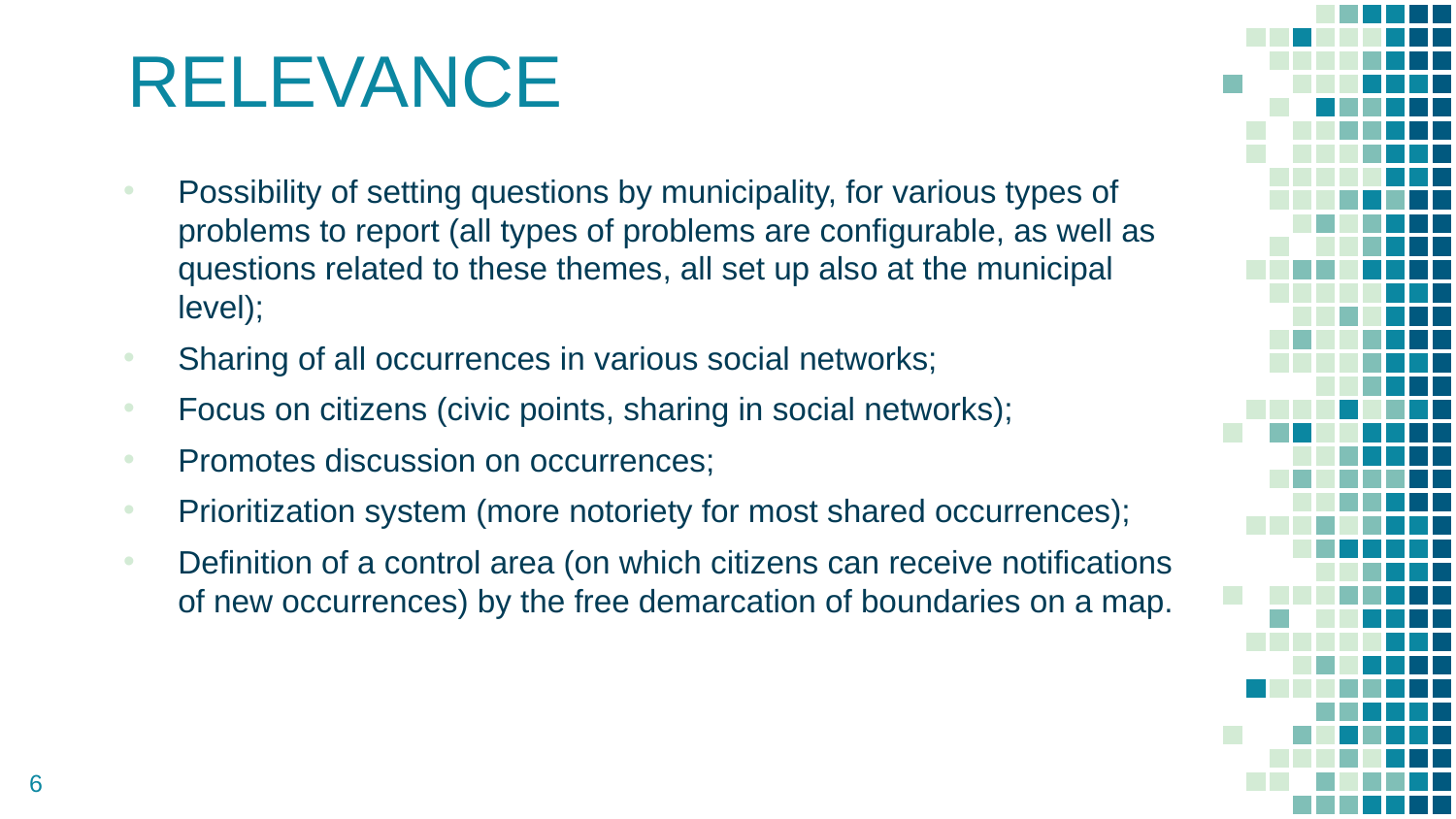

RELEVANCE
Possibility of setting questions by municipality, for various types of problems to report (all types of problems are configurable, as well as questions related to these themes, all set up also at the municipal level);
Sharing of all occurrences in various social networks;
Focus on citizens (civic points, sharing in social networks);
Promotes discussion on occurrences;
Prioritization system (more notoriety for most shared occurrences);
Definition of a control area (on which citizens can receive notifications of new occurrences) by the free demarcation of boundaries on a map.
6